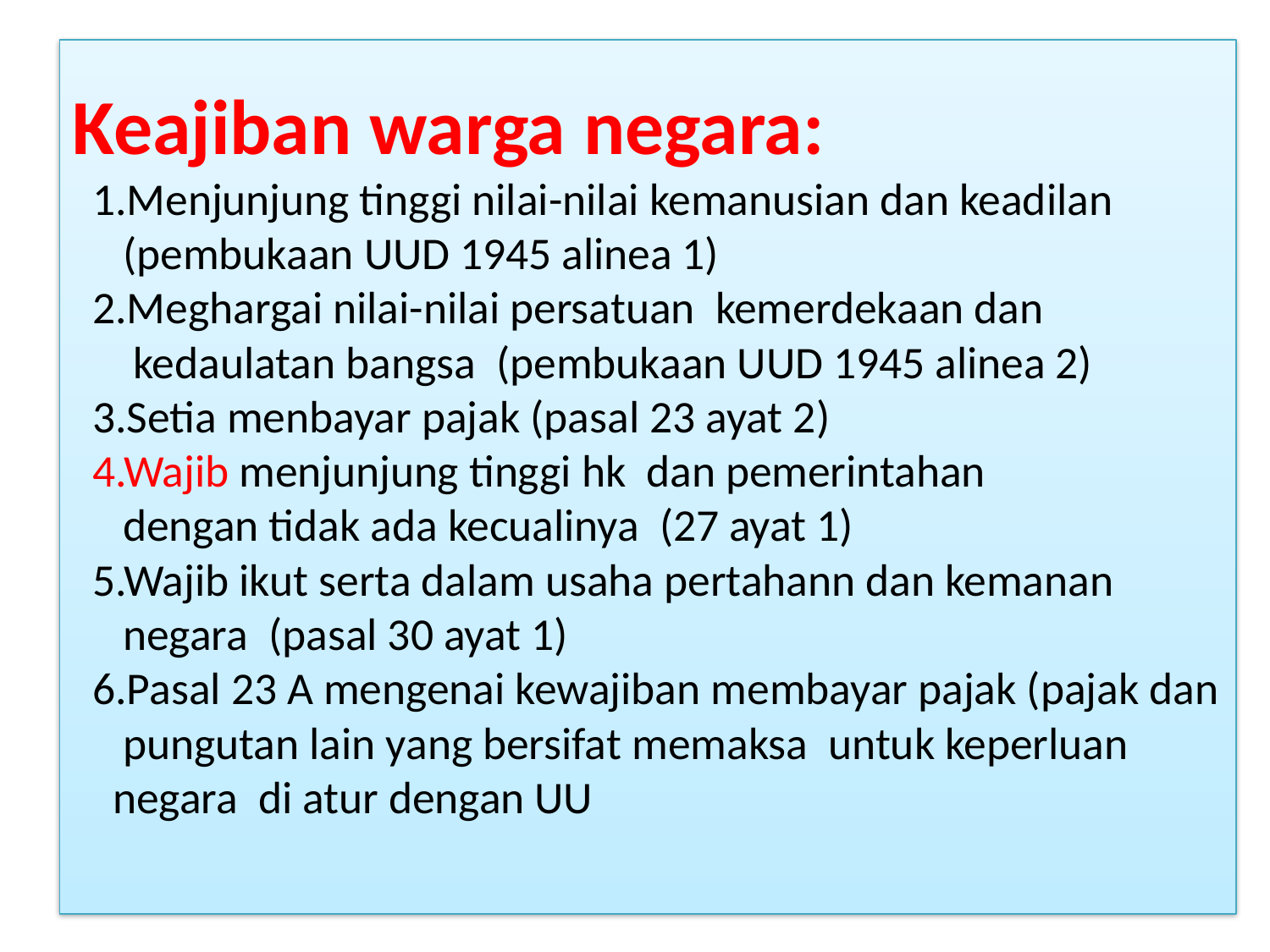

# Keajiban warga negara: 1.Menjunjung tinggi nilai-nilai kemanusian dan keadilan (pembukaan UUD 1945 alinea 1) 2.Meghargai nilai-nilai persatuan  kemerdekaan dan kedaulatan bangsa  (pembukaan UUD 1945 alinea 2) 3.Setia menbayar pajak (pasal 23 ayat 2) 4.Wajib menjunjung tinggi hk  dan pemerintahan dengan tidak ada kecualinya  (27 ayat 1) 5.Wajib ikut serta dalam usaha pertahann dan kemanan negara  (pasal 30 ayat 1) 6.Pasal 23 A mengenai kewajiban membayar pajak (pajak dan pungutan lain yang bersifat memaksa  untuk keperluan negara  di atur dengan UU